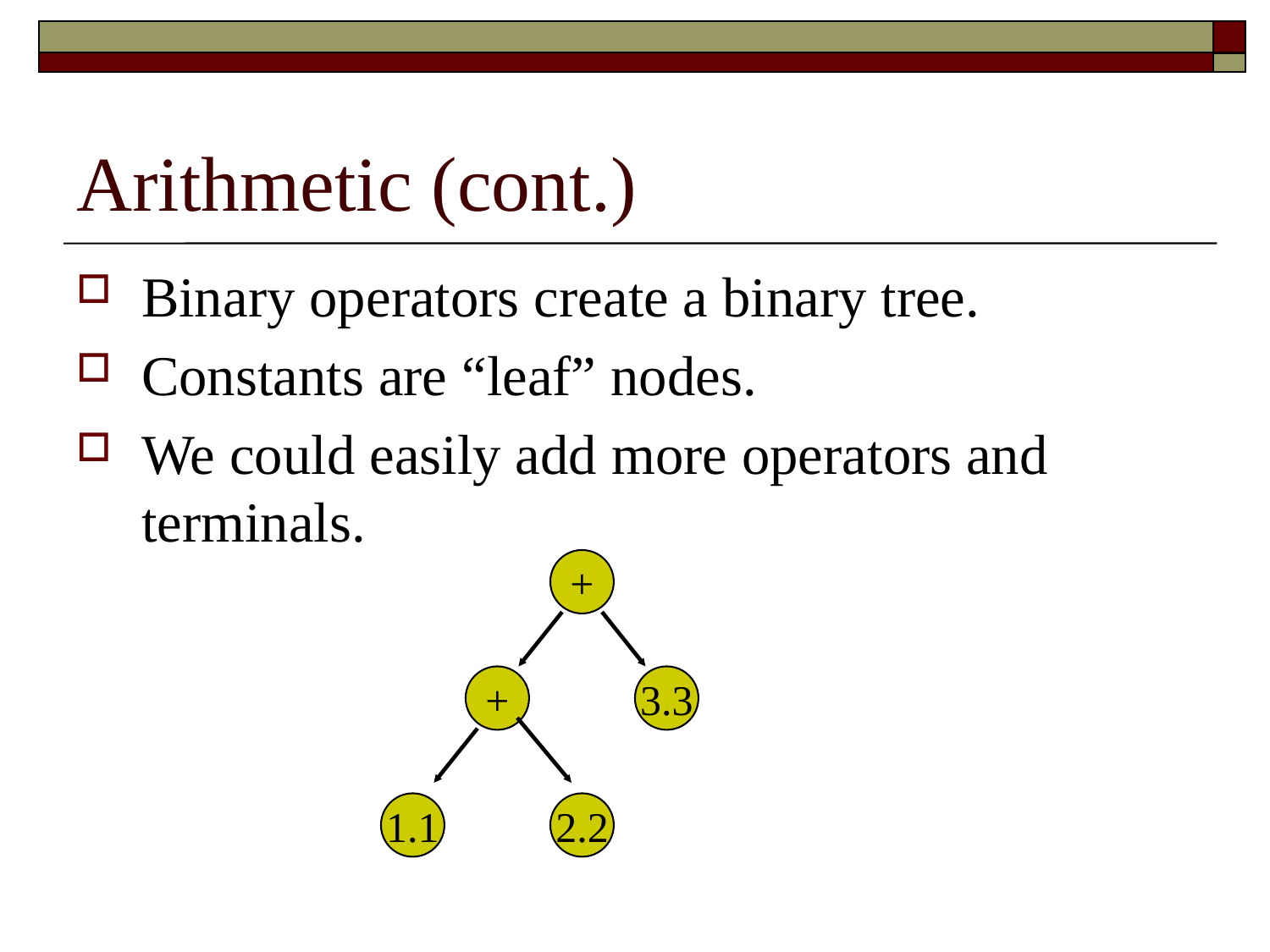

# Arithmetic (cont.)
Binary operators create a binary tree.
Constants are “leaf” nodes.
We could easily add more operators and terminals.
+

+
3.3

1.1
2.2